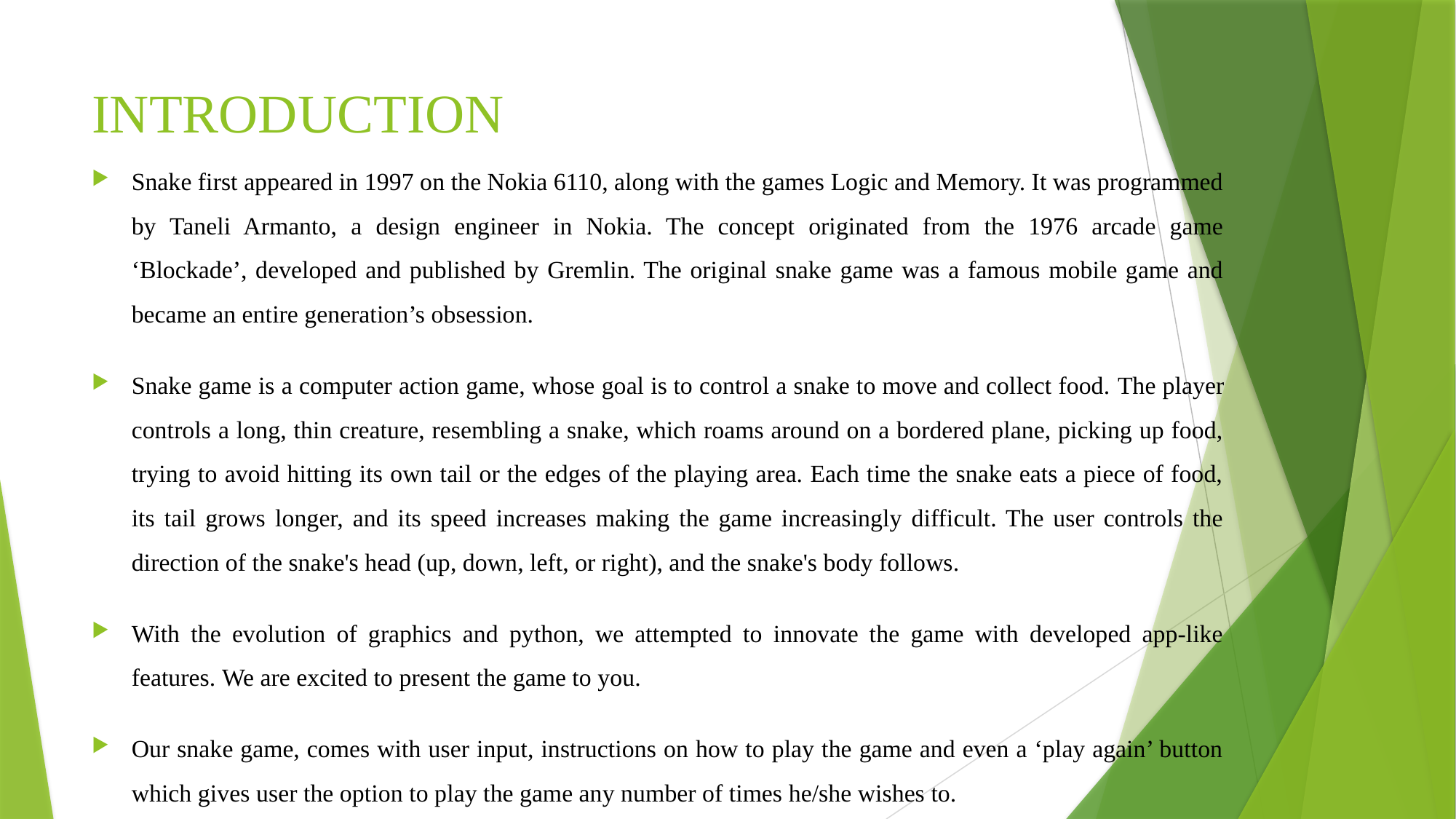

# INTRODUCTION
Snake first appeared in 1997 on the Nokia 6110, along with the games Logic and Memory. It was programmed by Taneli Armanto, a design engineer in Nokia. The concept originated from the 1976 arcade game ‘Blockade’, developed and published by Gremlin. The original snake game was a famous mobile game and became an entire generation’s obsession.
Snake game is a computer action game, whose goal is to control a snake to move and collect food. The player controls a long, thin creature, resembling a snake, which roams around on a bordered plane, picking up food, trying to avoid hitting its own tail or the edges of the playing area. Each time the snake eats a piece of food, its tail grows longer, and its speed increases making the game increasingly difficult. The user controls the direction of the snake's head (up, down, left, or right), and the snake's body follows.
With the evolution of graphics and python, we attempted to innovate the game with developed app-like features. We are excited to present the game to you.
Our snake game, comes with user input, instructions on how to play the game and even a ‘play again’ button which gives user the option to play the game any number of times he/she wishes to.